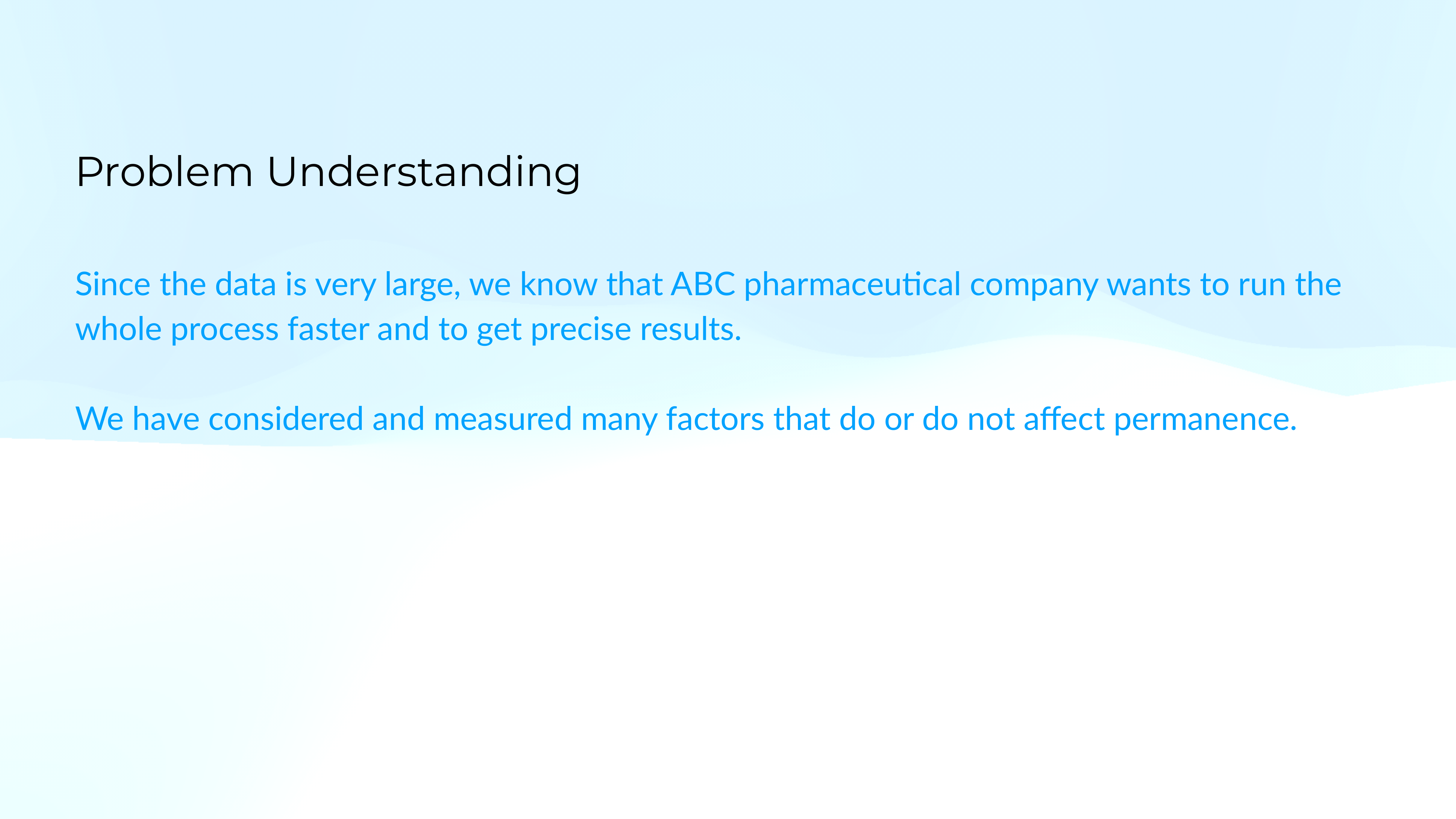

Problem Understanding
Since the data is very large, we know that ABC pharmaceutical company wants to run the whole process faster and to get precise results.

We have considered and measured many factors that do or do not affect permanence.